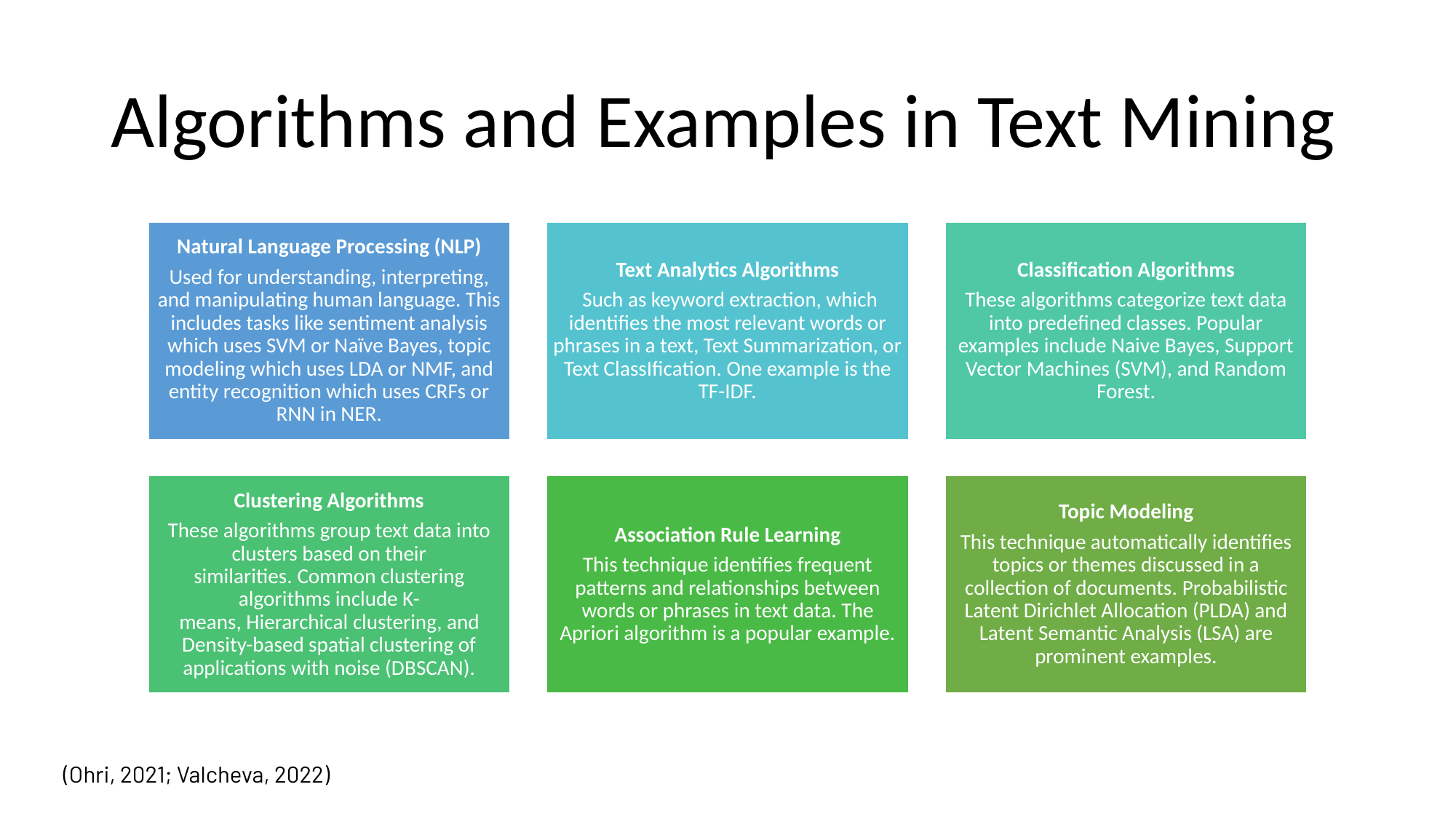

# Algorithms and Examples in Text Mining
Natural Language Processing (NLP)
Used for understanding, interpreting, and manipulating human language. This includes tasks like sentiment analysis which uses SVM or Naïve Bayes, topic modeling which uses LDA or NMF, and entity recognition which uses CRFs or RNN in NER.
Text Analytics Algorithms
 Such as keyword extraction, which identifies the most relevant words or phrases in a text, Text Summarization, or Text ClassIfication. One example is the TF-IDF.
Classification Algorithms
These algorithms categorize text data into predefined classes. Popular examples include Naive Bayes, Support Vector Machines (SVM), and Random Forest.
Clustering Algorithms
These algorithms group text data into clusters based on their similarities. Common clustering algorithms include K-means, Hierarchical clustering, and Density-based spatial clustering of applications with noise (DBSCAN).
Association Rule Learning
This technique identifies frequent patterns and relationships between words or phrases in text data. The Apriori algorithm is a popular example.
Topic Modeling
This technique automatically identifies topics or themes discussed in a collection of documents. Probabilistic Latent Dirichlet Allocation (PLDA) and Latent Semantic Analysis (LSA) are prominent examples.
(Ohri, 2021; Valcheva, 2022)